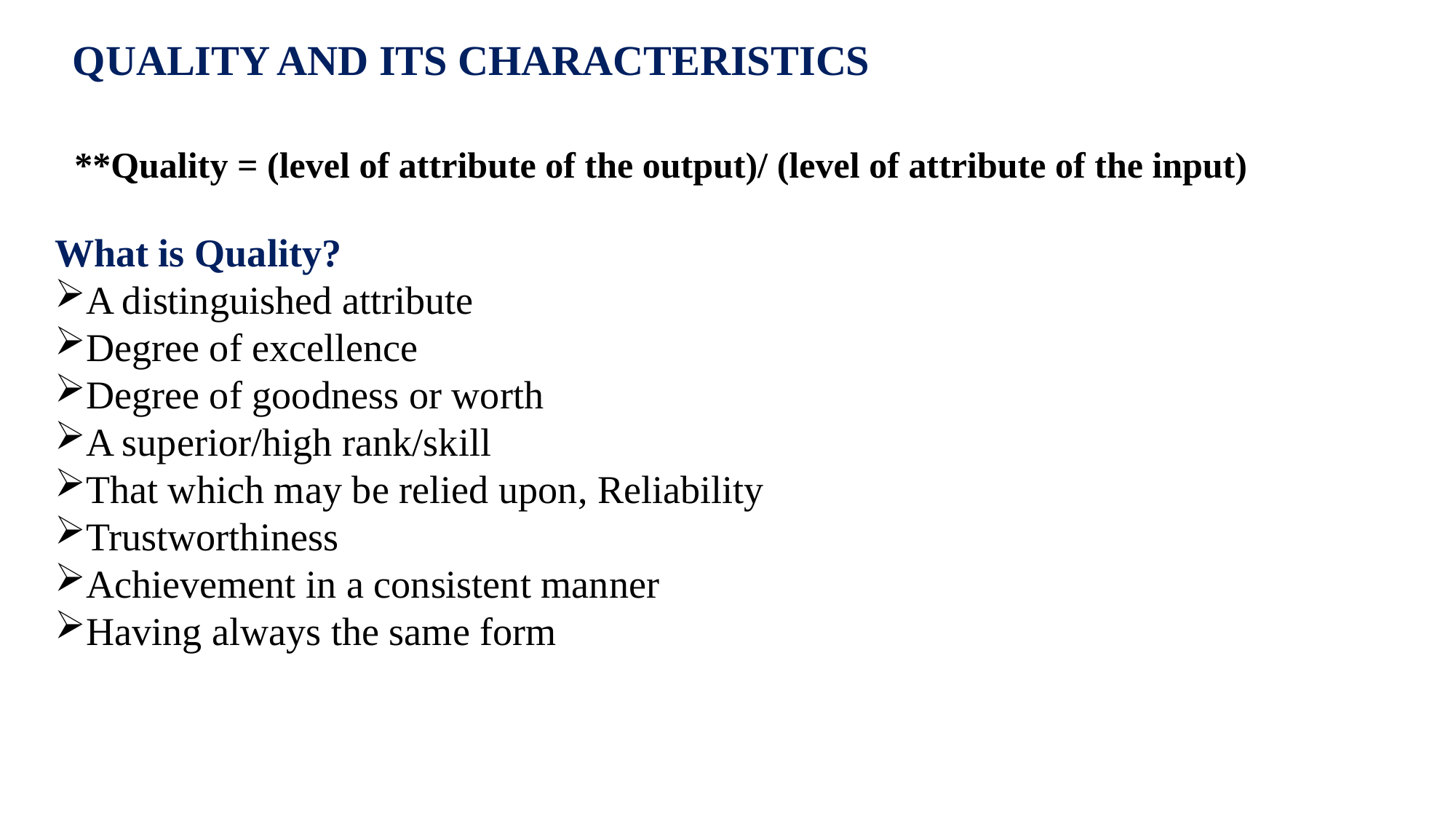

# QUALITY AND ITS CHARACTERISTICS
**Quality = (level of attribute of the output)/ (level of attribute of the input)
What is Quality?
A distinguished attribute
Degree of excellence
Degree of goodness or worth
A superior/high rank/skill
That which may be relied upon, Reliability
Trustworthiness
Achievement in a consistent manner
Having always the same form